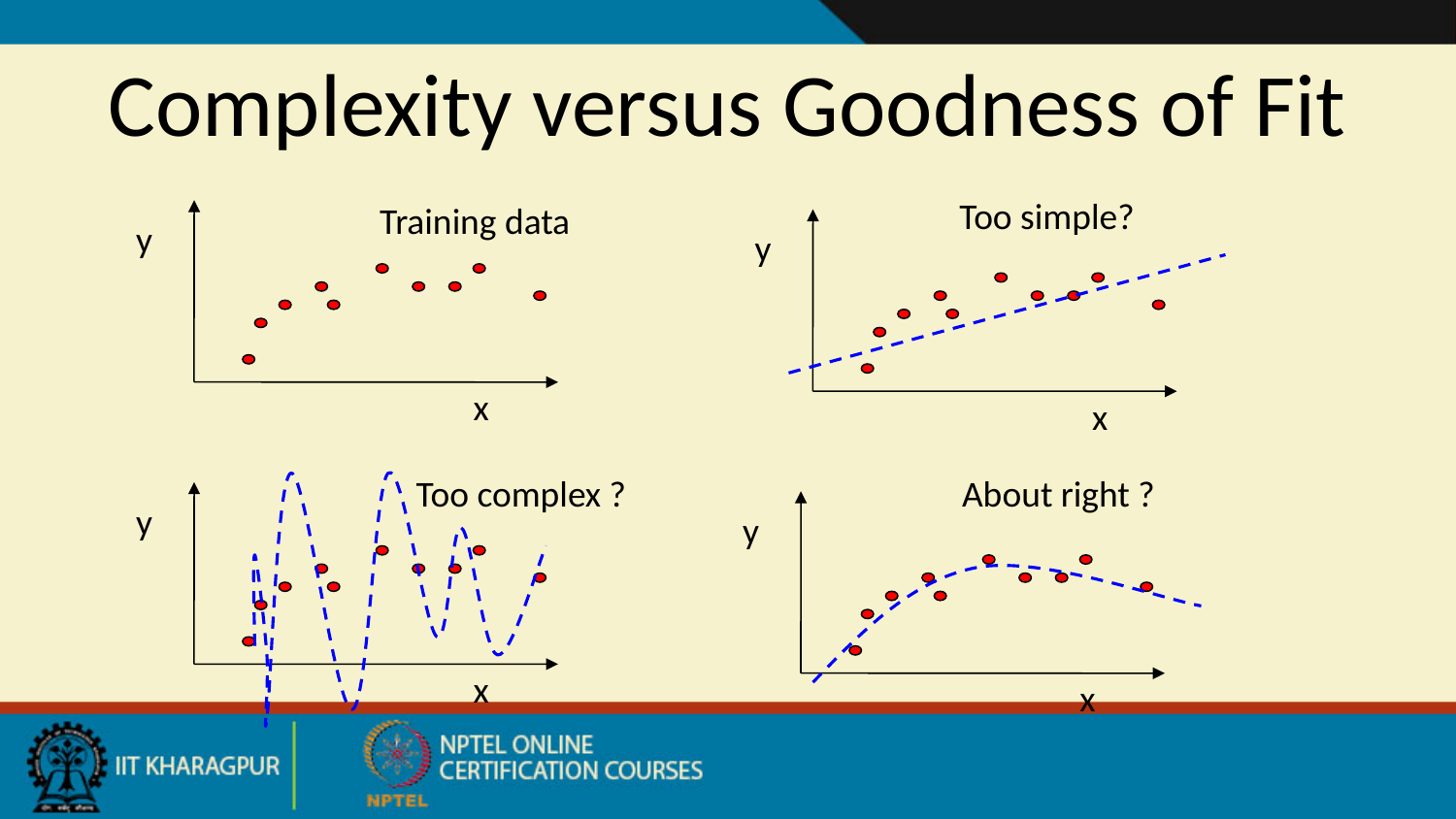

# Complexity versus Goodness of Fit
Too simple?
Training data

y

y

x

x

Too complex ?
About right ?

y

y

x

x